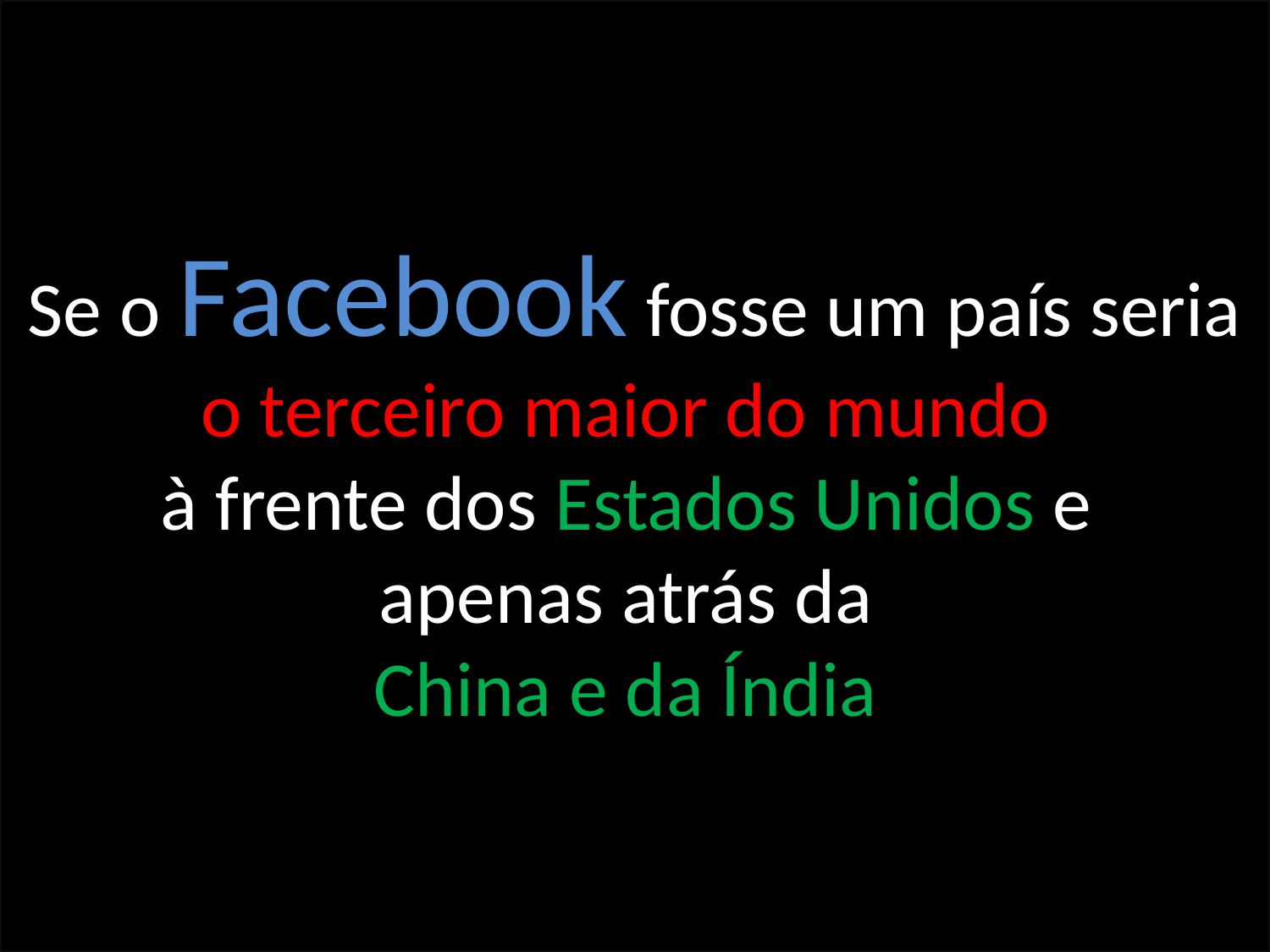

Se o Facebook fosse um país seria o terceiro maior do mundo
à frente dos Estados Unidos e
apenas atrás da
China e da Índia
#